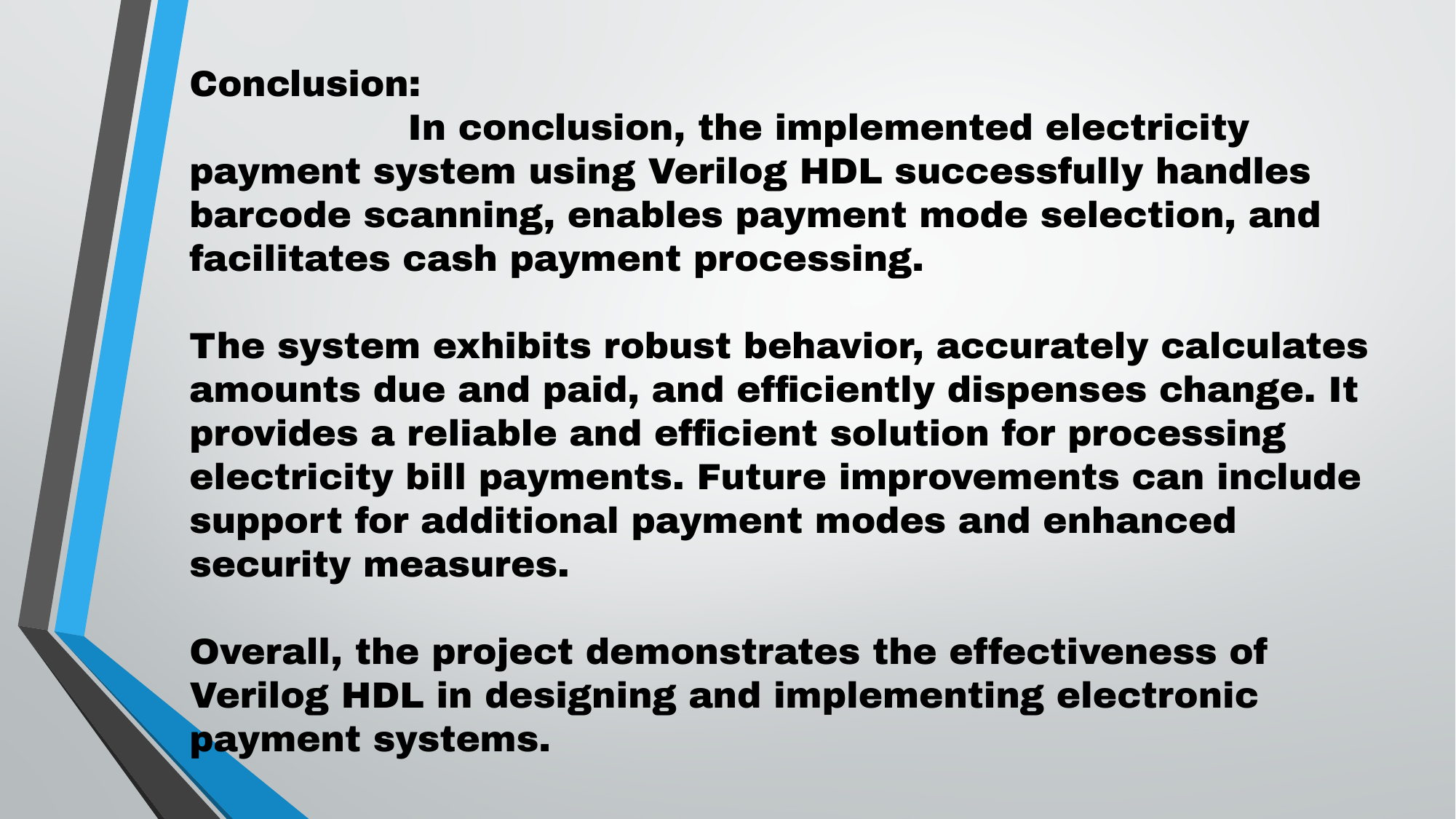

Conclusion:
                        In conclusion, the implemented electricity payment system using Verilog HDL successfully handles barcode scanning, enables payment mode selection, and facilitates cash payment processing.

The system exhibits robust behavior, accurately calculates amounts due and paid, and efficiently dispenses change. It provides a reliable and efficient solution for processing electricity bill payments. Future improvements can include support for additional payment modes and enhanced security measures.

Overall, the project demonstrates the effectiveness of Verilog HDL in designing and implementing electronic payment systems.